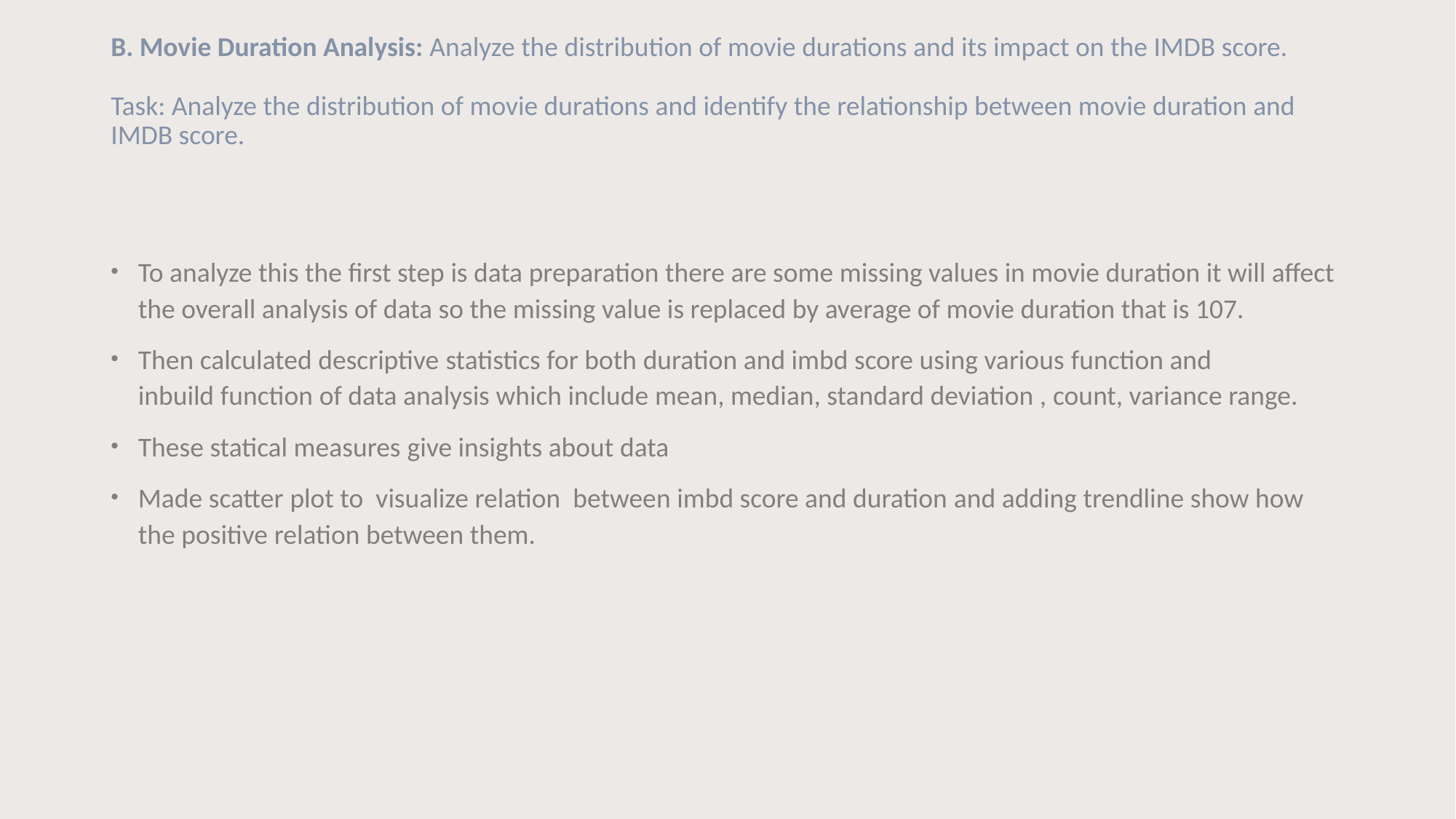

# B. Movie Duration Analysis: Analyze the distribution of movie durations and its impact on the IMDB score. Task: Analyze the distribution of movie durations and identify the relationship between movie duration and IMDB score.

To analyze this the first step is data preparation there are some missing values in movie duration it will affect  the overall analysis of data so the missing value is replaced by average of movie duration that is 107.
Then calculated descriptive statistics for both duration and imbd score using various function and inbuild function of data analysis which include mean, median, standard deviation , count, variance range.
These statical measures give insights about data
Made scatter plot to  visualize relation  between imbd score and duration and adding trendline show how the positive relation between them.